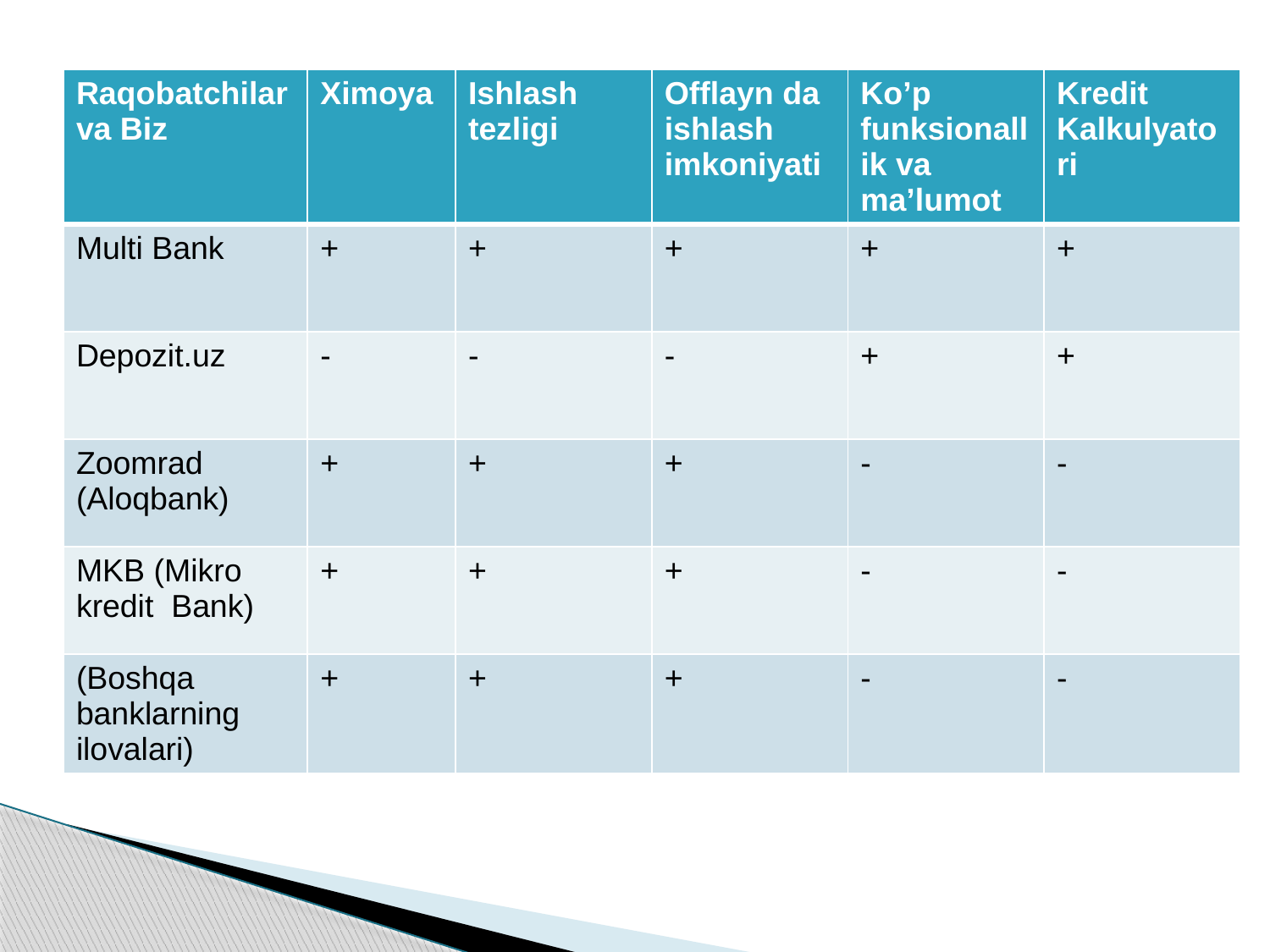

| Raqobatchilar va Biz | Ximoya | Ishlash tezligi | Offlayn da ishlash imkoniyati | Ko’p funksionallik va ma’lumot | Kredit Kalkulyatori |
| --- | --- | --- | --- | --- | --- |
| Multi Bank | + | + | + | + | + |
| Depozit.uz | - | - | - | + | + |
| Zoomrad (Aloqbank) | + | + | + | - | - |
| MKB (Mikro kredit Bank) | + | + | + | - | - |
| (Boshqa banklarning ilovalari) | + | + | + | - | - |